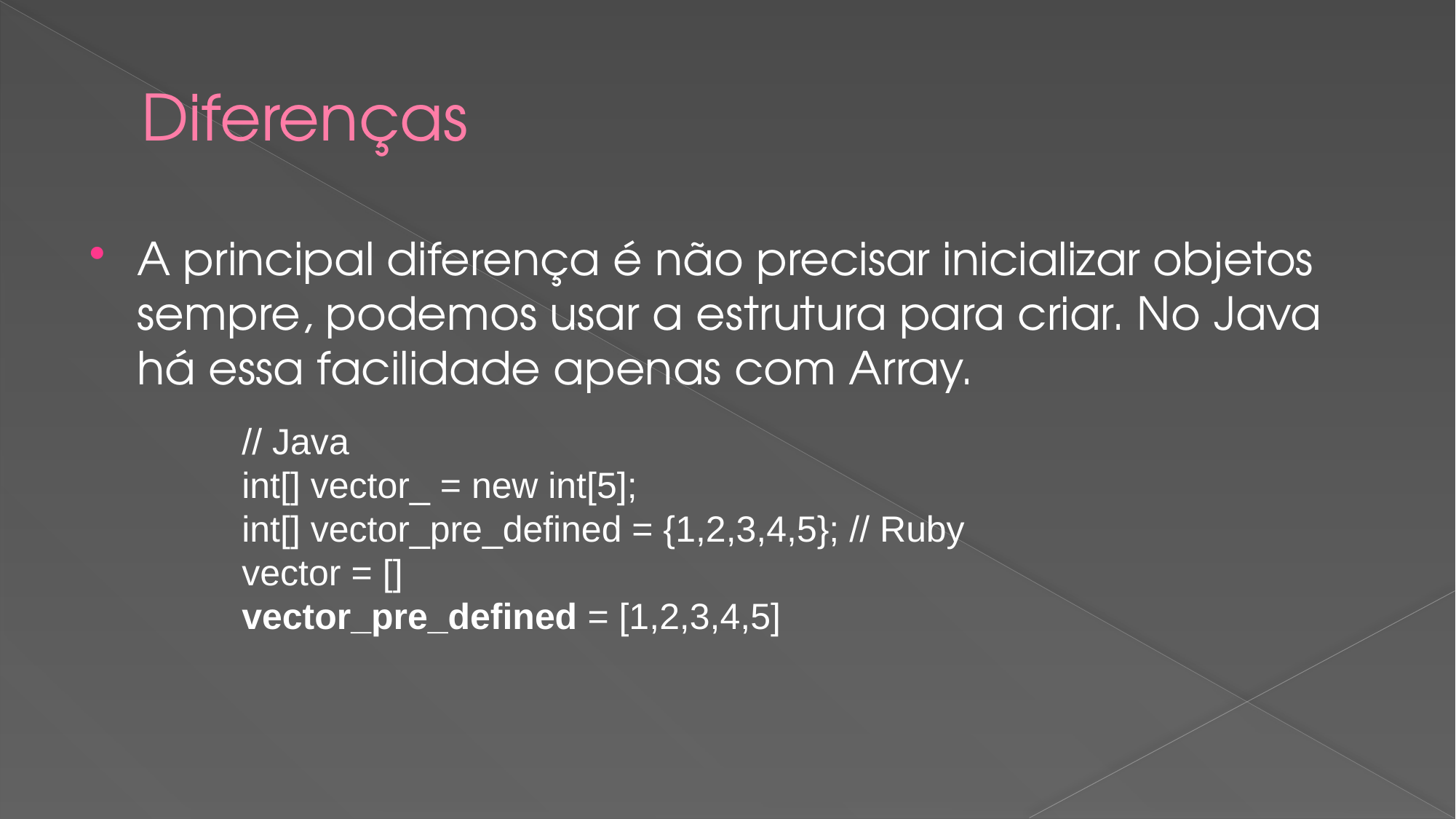

# Diferenças
A principal diferença é não precisar inicializar objetos sempre, podemos usar a estrutura para criar. No Java há essa facilidade apenas com Array.

// Java
int[] vector_ = new int[5];
int[] vector_pre_defined = {1,2,3,4,5}; // Ruby
vector = []
vector_pre_defined = [1,2,3,4,5]